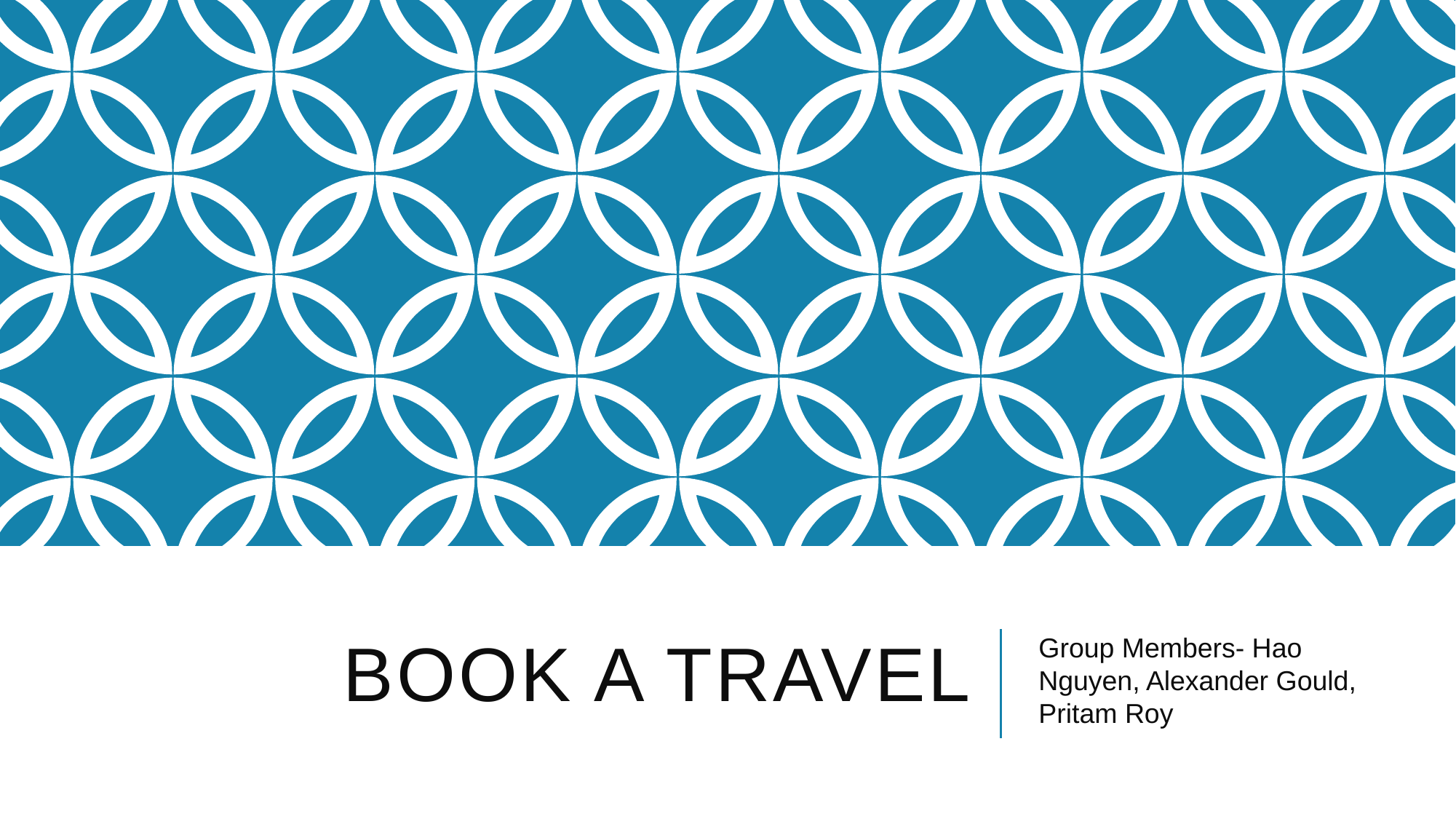

# Book A travel
Group Members- Hao Nguyen, Alexander Gould, Pritam Roy